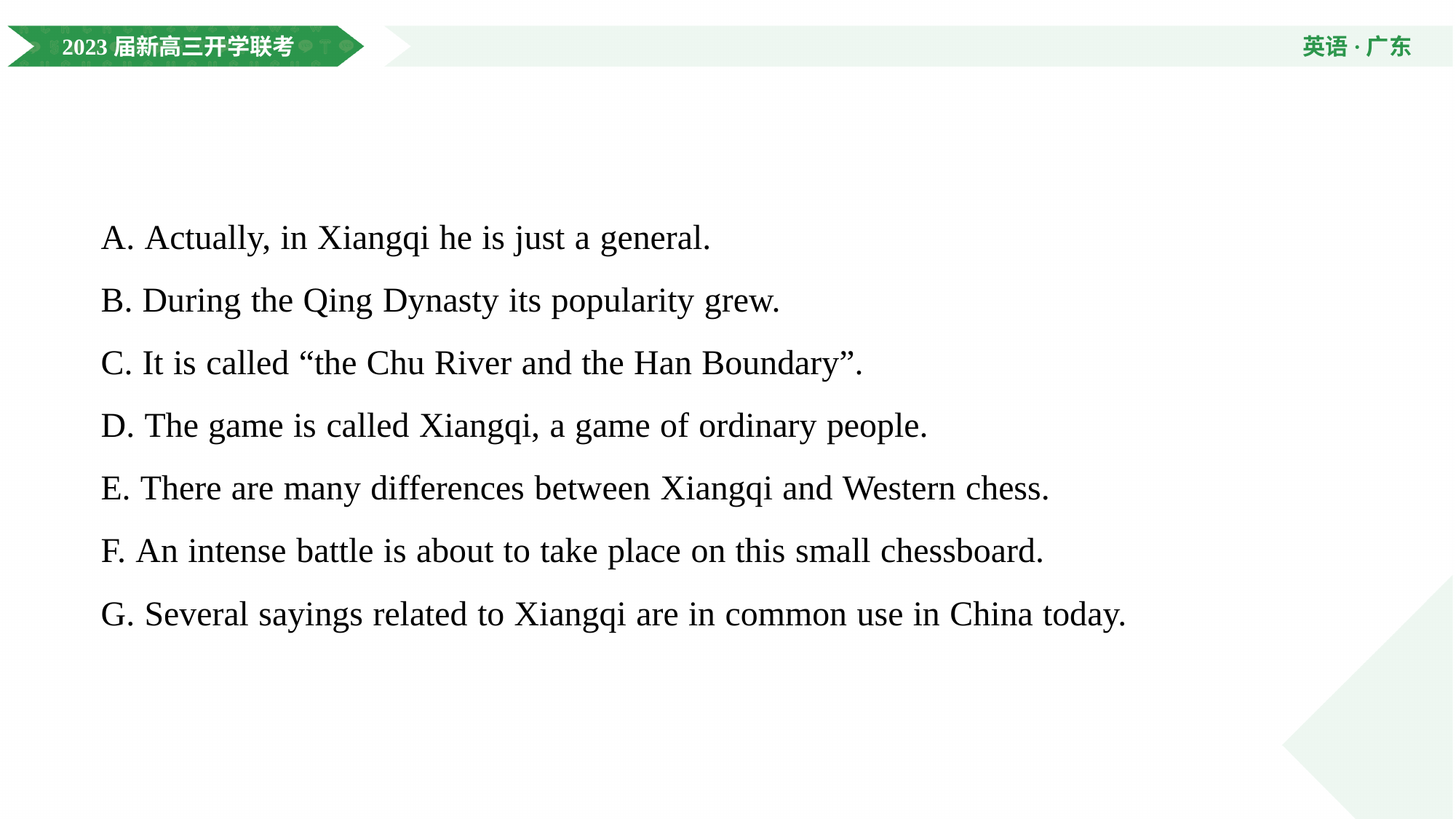

A. Actually, in Xiangqi he is just a general.
    B. During the Qing Dynasty its popularity grew.
    C. It is called “the Chu River and the Han Boundary”.
    D. The game is called Xiangqi, a game of ordinary people.
    E. There are many differences between Xiangqi and Western chess.
    F. An intense battle is about to take place on this small chessboard.
    G. Several sayings related to Xiangqi are in common use in China today.